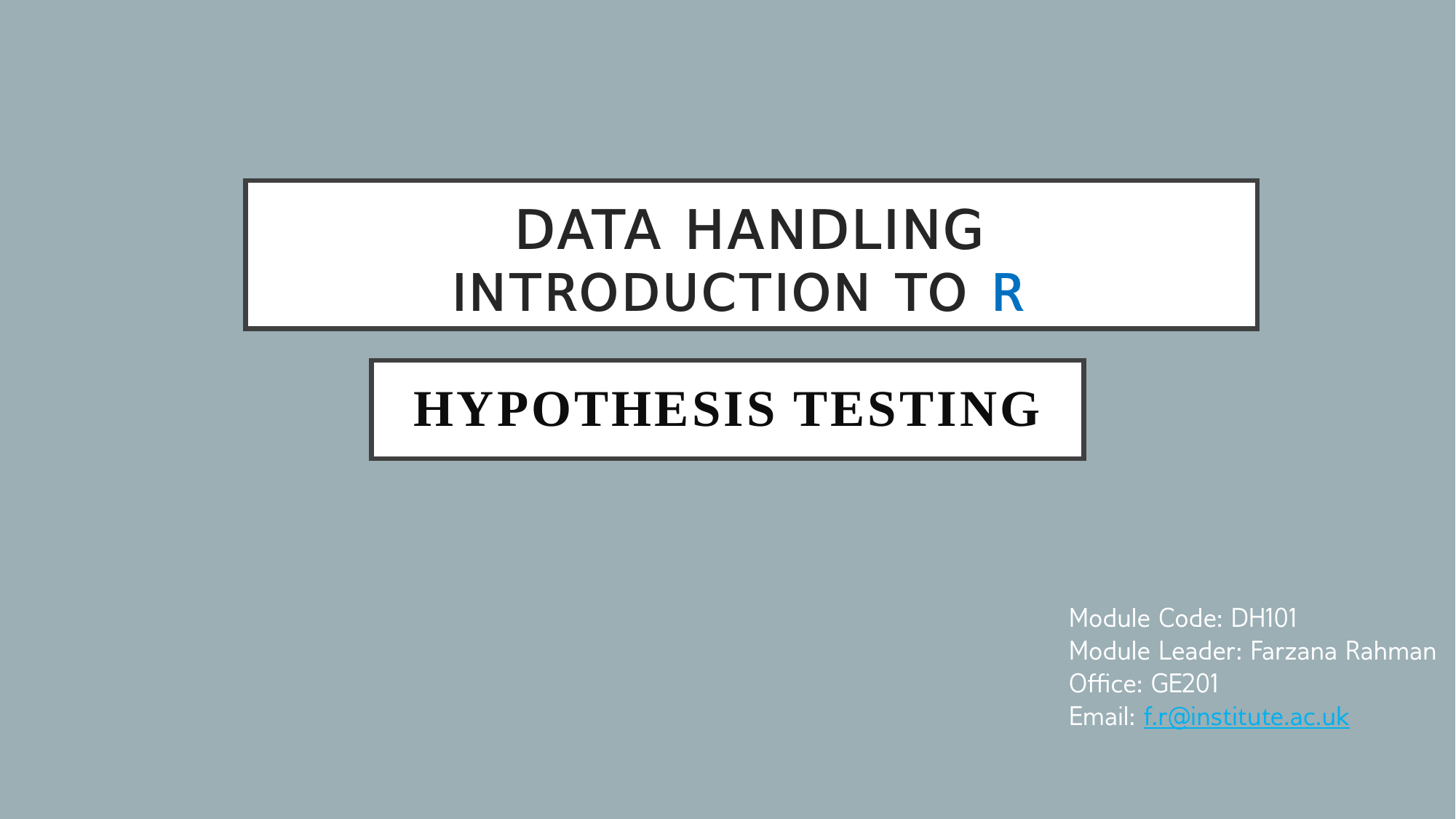

# Data Handling Introduction to R
HYPOTHESIS TESTING
Module Code: DH101
Module Leader: Farzana Rahman
Office: GE201
Email: f.r@institute.ac.uk